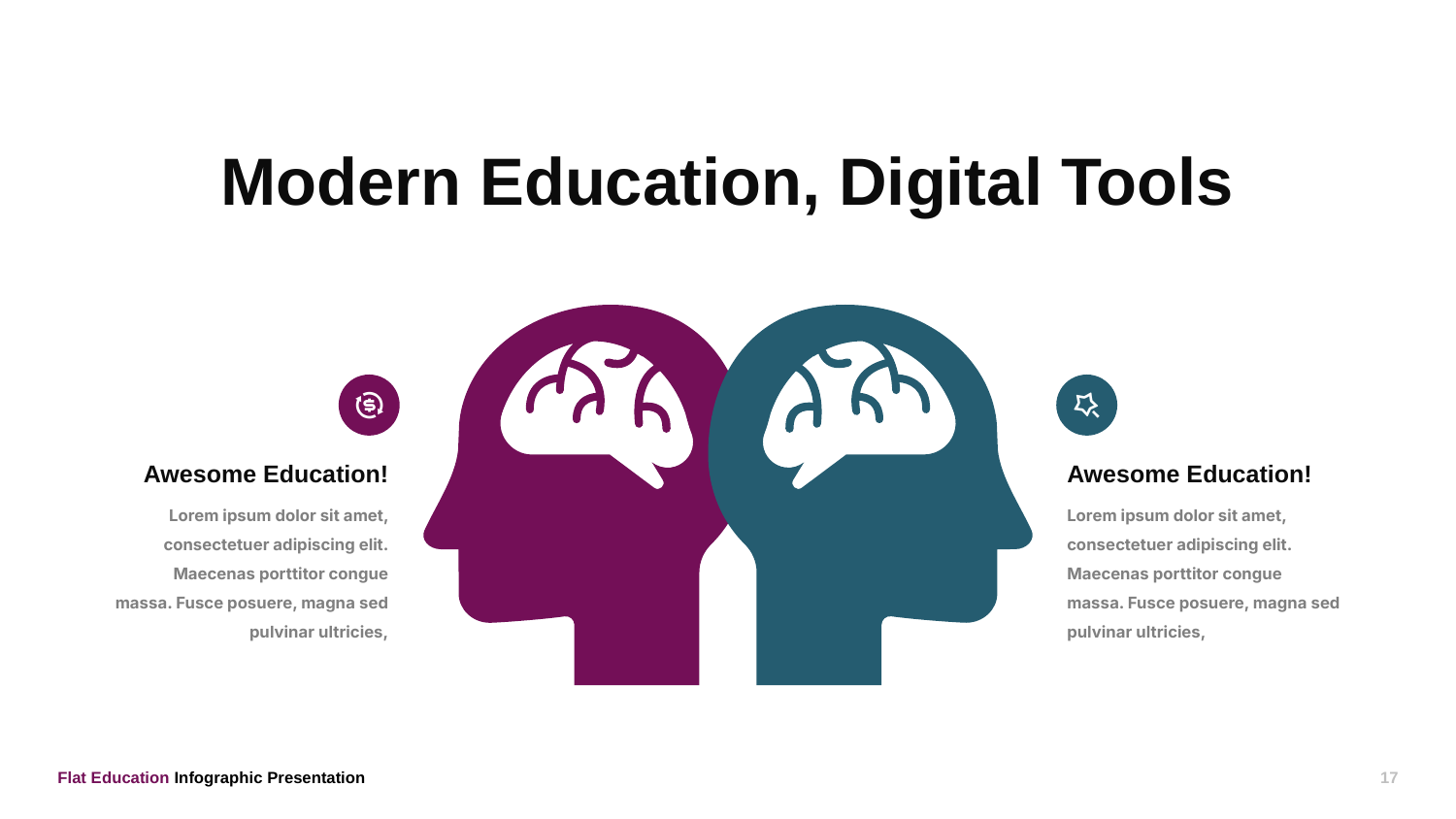

Modern Education, Digital Tools

Awesome Education!
Awesome Education!
Lorem ipsum dolor sit amet, consectetuer adipiscing elit. Maecenas porttitor congue massa. Fusce posuere, magna sed pulvinar ultricies,
Lorem ipsum dolor sit amet, consectetuer adipiscing elit. Maecenas porttitor congue massa. Fusce posuere, magna sed pulvinar ultricies,